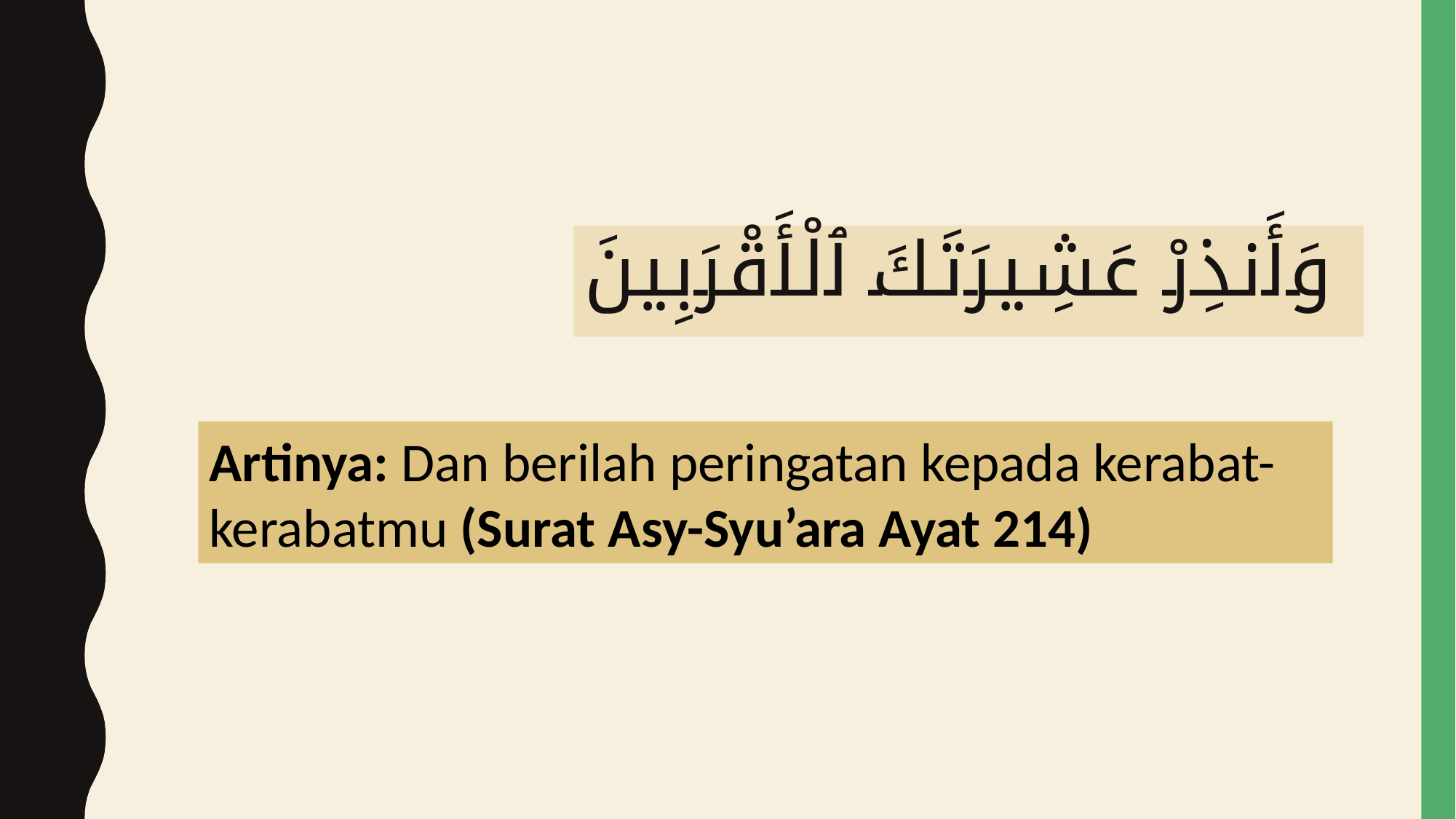

# وَأَنذِرْ عَشِيرَتَكَ ٱلْأَقْرَبِينَ
Artinya: Dan berilah peringatan kepada kerabat-kerabatmu (Surat Asy-Syu’ara Ayat 214)